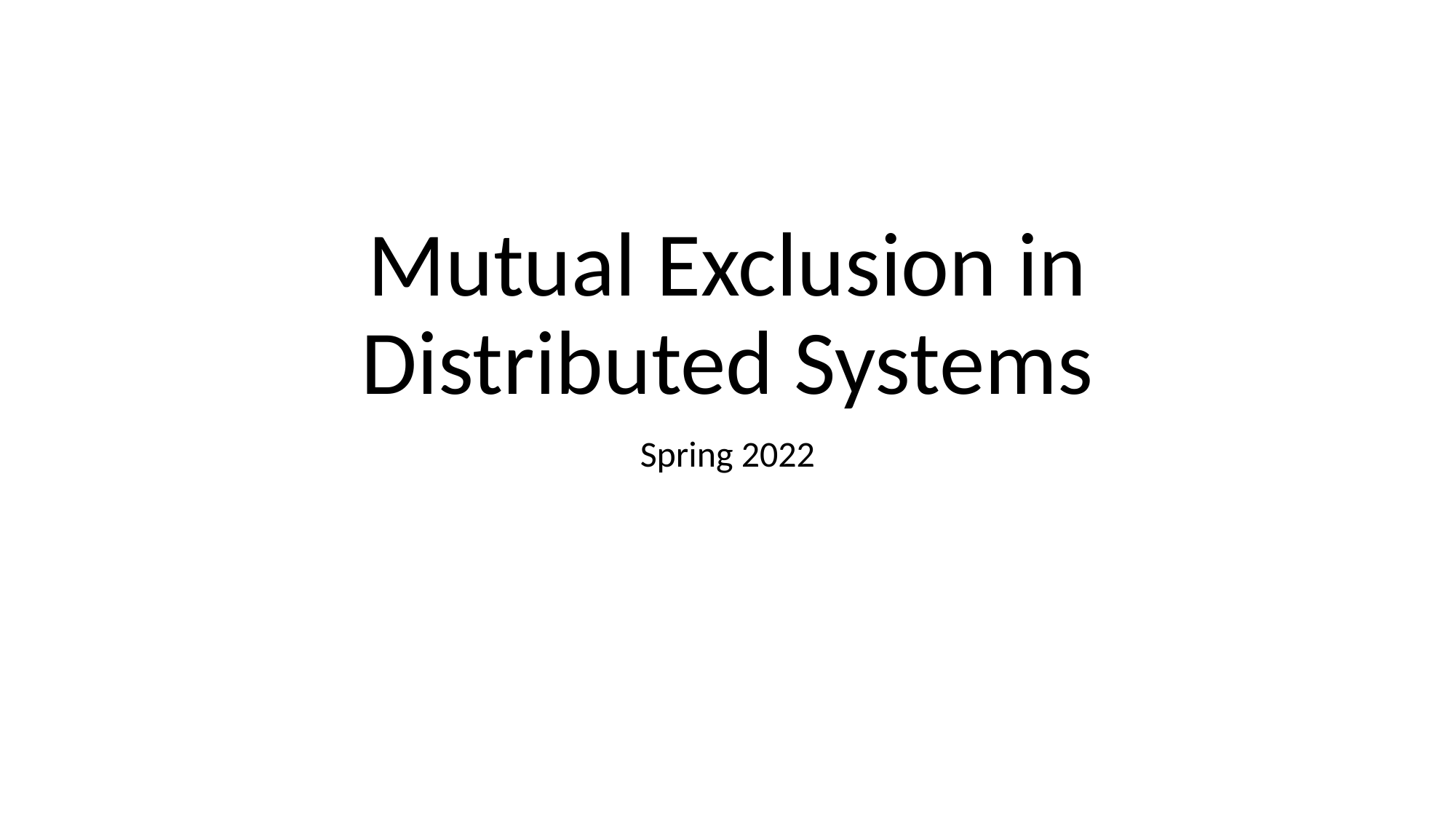

# Mutual Exclusion in Distributed Systems
Spring 2022